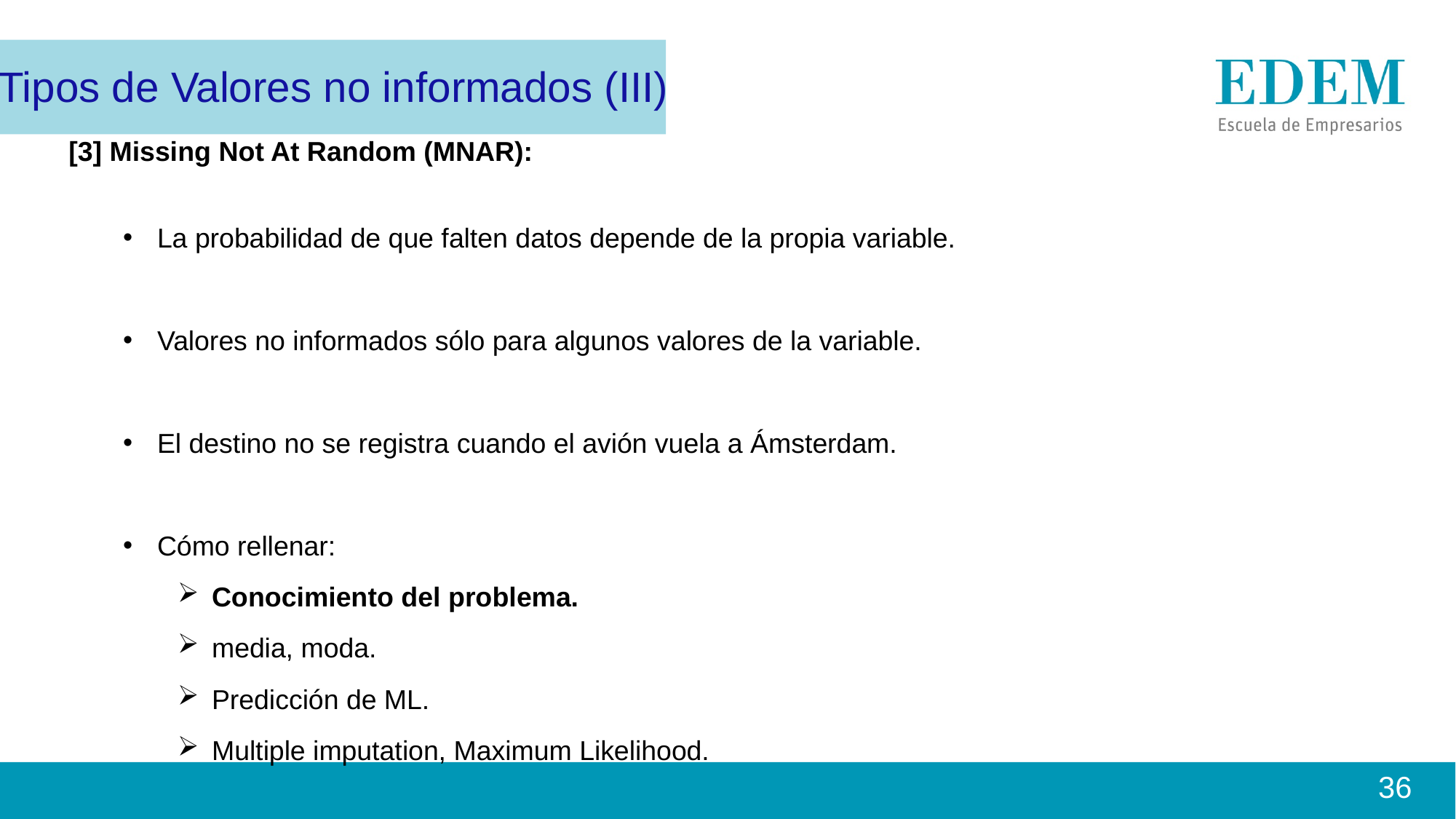

Tipos de Valores no informados (III)
[3] Missing Not At Random (MNAR):

La probabilidad de que falten datos depende de la propia variable.

Valores no informados sólo para algunos valores de la variable.

El destino no se registra cuando el avión vuela a Ámsterdam.

Cómo rellenar:
Conocimiento del problema.
media, moda.
Predicción de ML.
Multiple imputation, Maximum Likelihood.